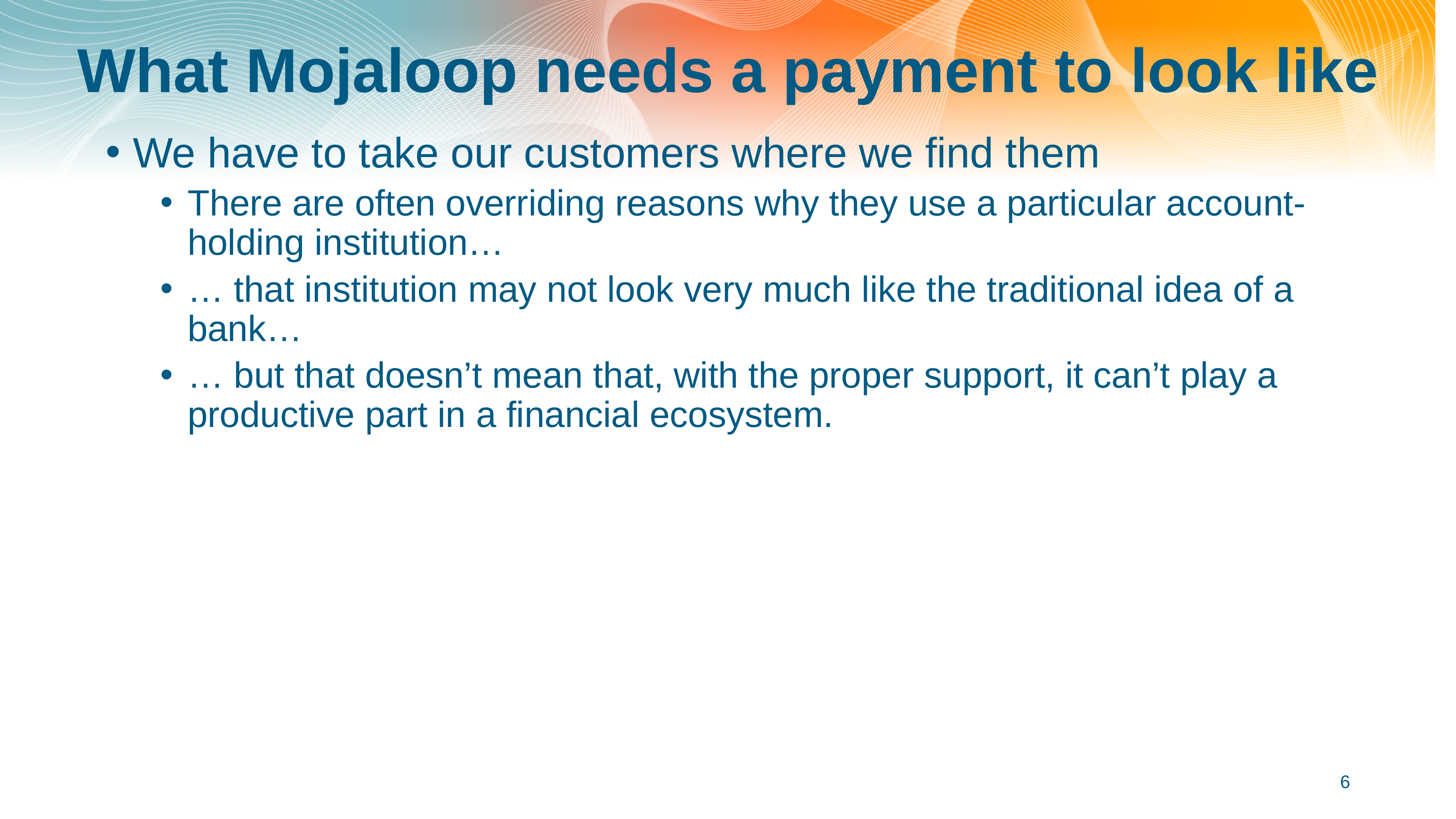

# What Mojaloop needs a payment to look like
We have to take our customers where we find them
There are often overriding reasons why they use a particular account-holding institution…
… that institution may not look very much like the traditional idea of a bank…
… but that doesn’t mean that, with the proper support, it can’t play a productive part in a financial ecosystem.
6